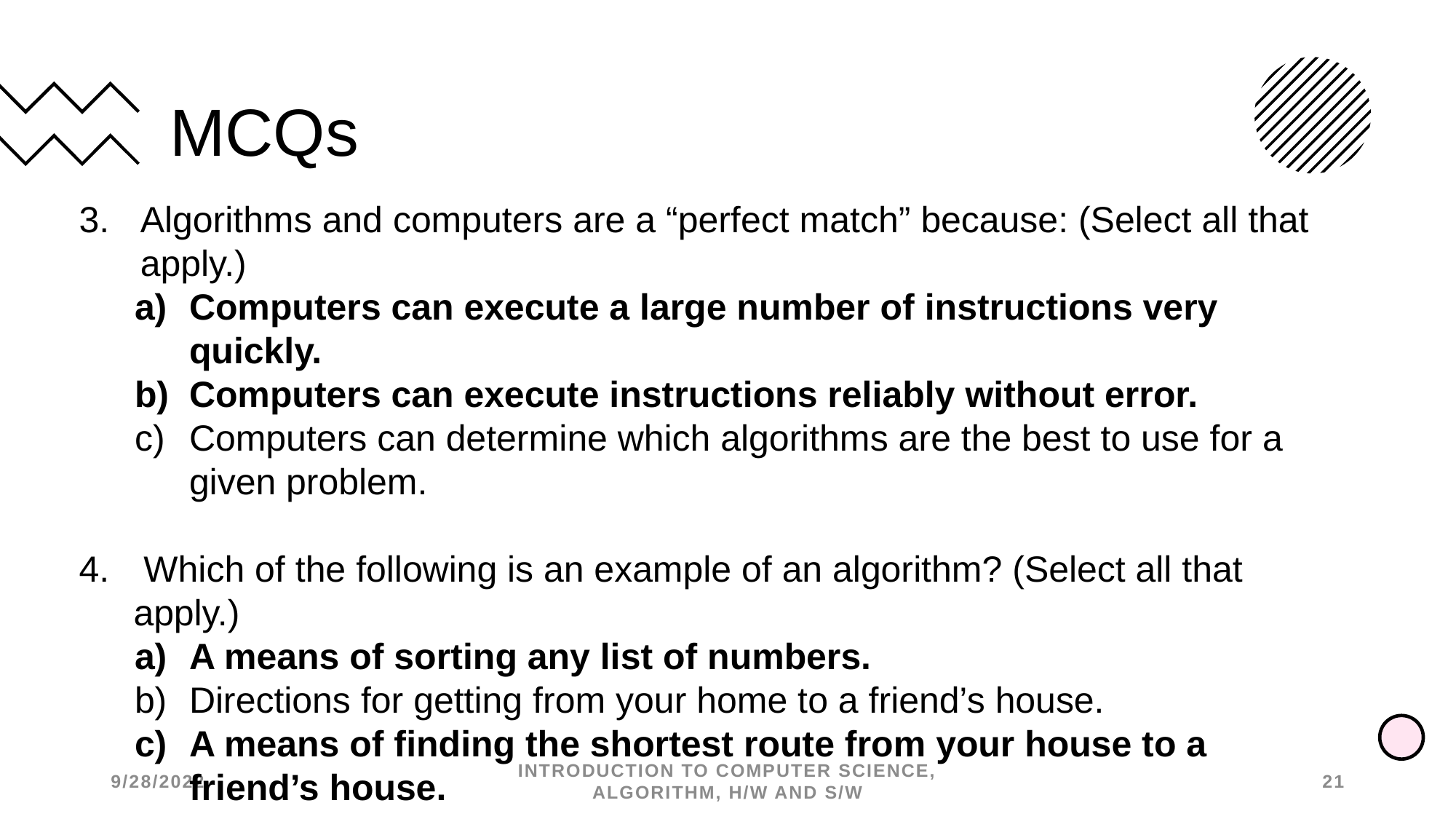

# MCQs
Algorithms and computers are a “perfect match” because: (Select all that apply.)
Computers can execute a large number of instructions very quickly.
Computers can execute instructions reliably without error.
Computers can determine which algorithms are the best to use for a given problem.

 Which of the following is an example of an algorithm? (Select all that apply.)
A means of sorting any list of numbers.
Directions for getting from your home to a friend’s house.
A means of finding the shortest route from your house to a friend’s house.
9/28/2022
Introduction to Computer Science, Algorithm, H/W and S/W
21